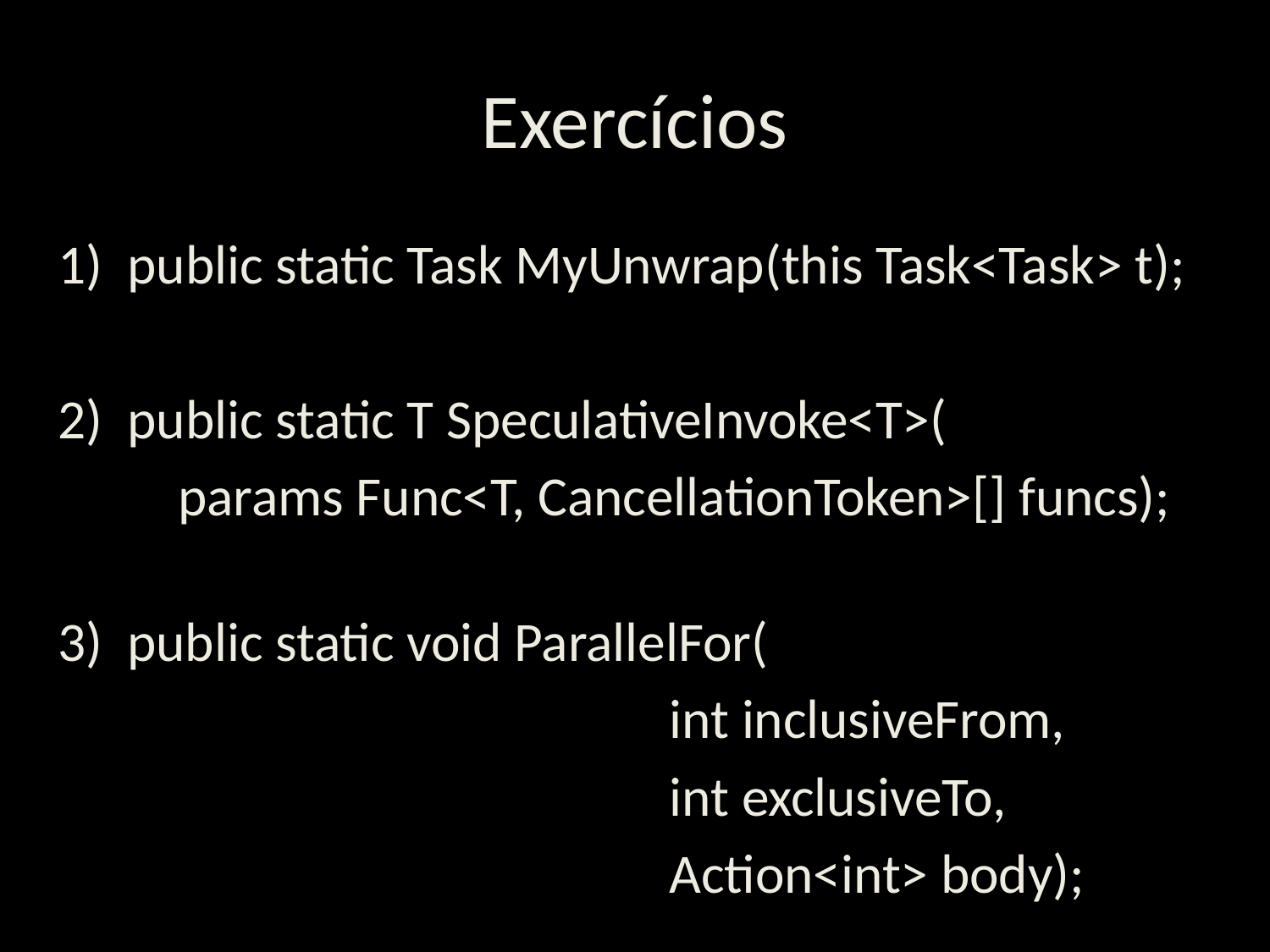

# Exercícios
public static Task MyUnwrap(this Task<Task> t);

public static T SpeculativeInvoke<T>(
      params Func<T, CancellationToken>[] funcs);

3)  public static void ParallelFor(
                                                 int inclusiveFrom,
                                                 int exclusiveTo,
                                                 Action<int> body);